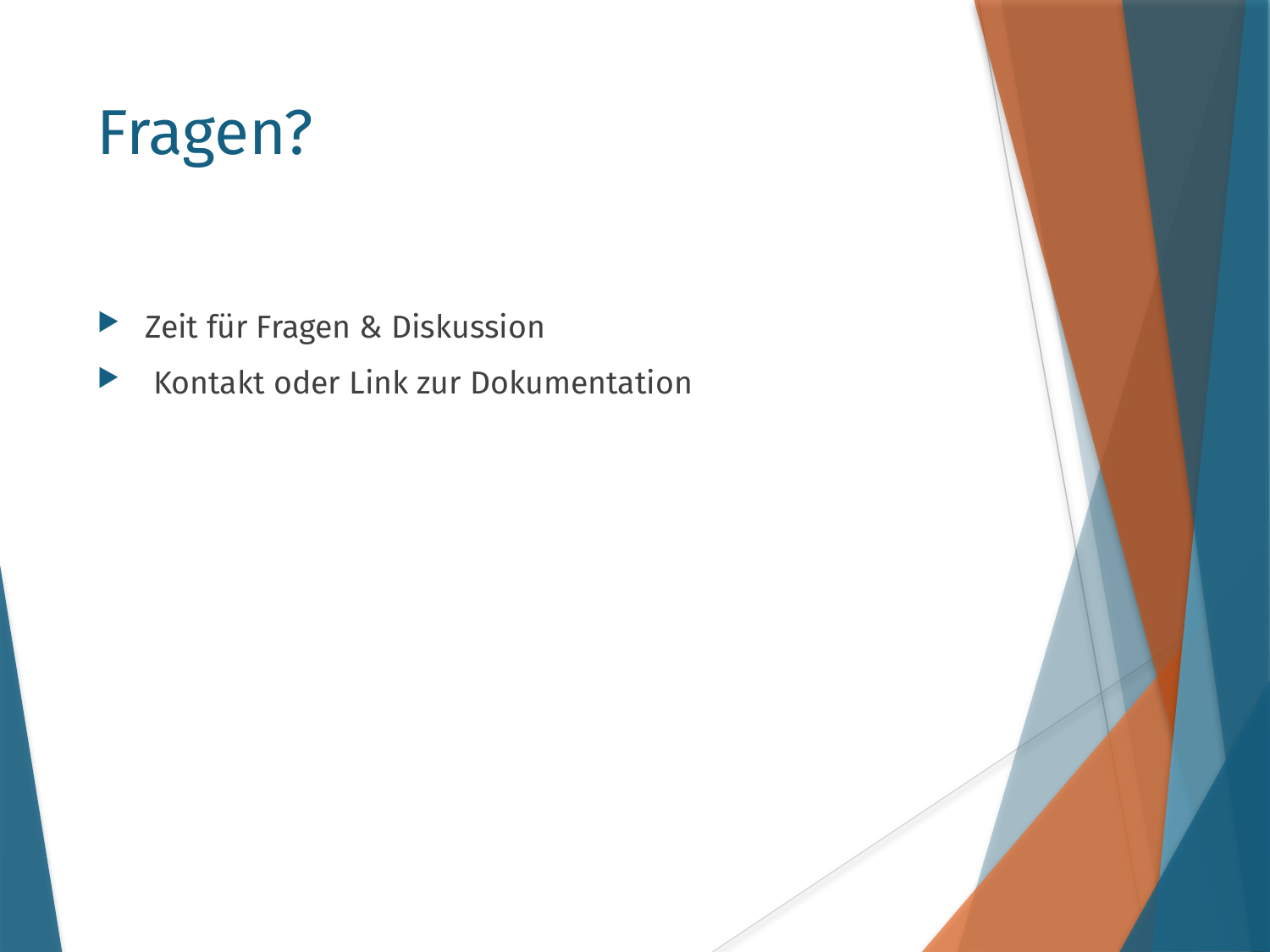

# Fragen?
Zeit für Fragen & Diskussion
 Kontakt oder Link zur Dokumentation